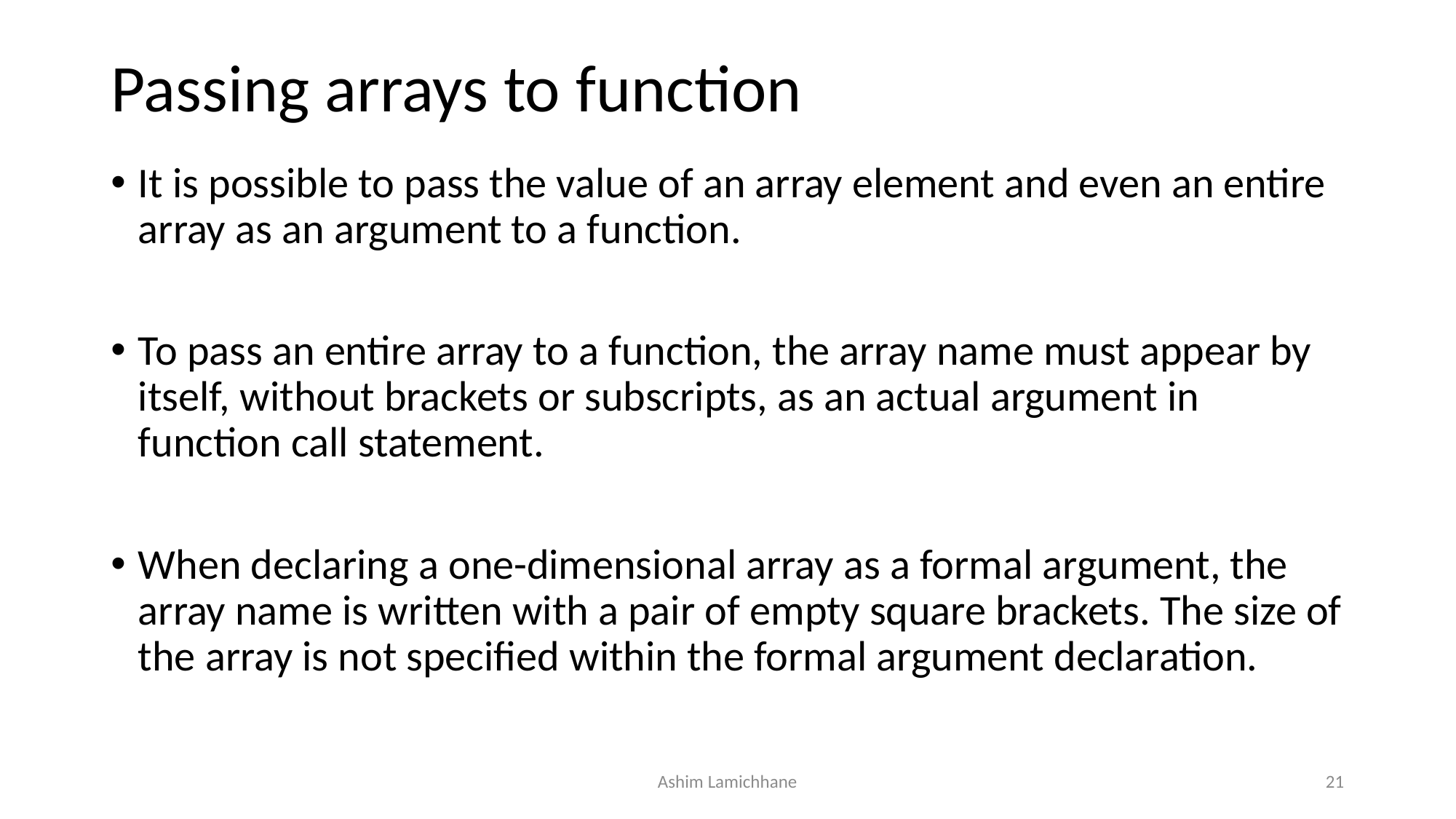

# Passing arrays to function
It is possible to pass the value of an array element and even an entire array as an argument to a function.

To pass an entire array to a function, the array name must appear by itself, without brackets or subscripts, as an actual argument in function call statement.

When declaring a one-dimensional array as a formal argument, the array name is written with a pair of empty square brackets. The size of the array is not specified within the formal argument declaration.

Ashim Lamichhane
21